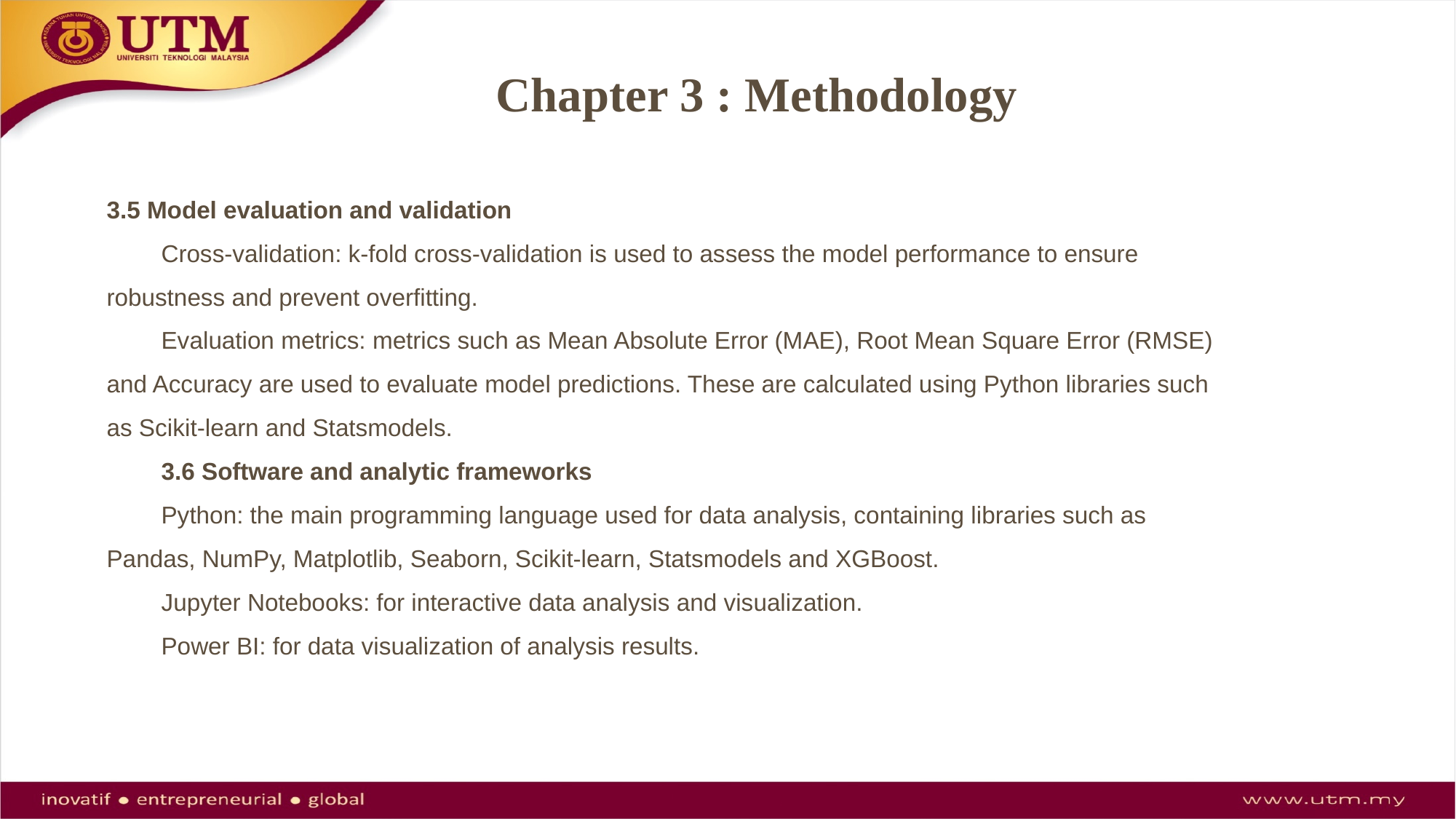

# Chapter 3 : Methodology
3.5 Model evaluation and validation
Cross-validation: k-fold cross-validation is used to assess the model performance to ensure robustness and prevent overfitting.
Evaluation metrics: metrics such as Mean Absolute Error (MAE), Root Mean Square Error (RMSE) and Accuracy are used to evaluate model predictions. These are calculated using Python libraries such as Scikit-learn and Statsmodels.
3.6 Software and analytic frameworks
Python: the main programming language used for data analysis, containing libraries such as Pandas, NumPy, Matplotlib, Seaborn, Scikit-learn, Statsmodels and XGBoost.
Jupyter Notebooks: for interactive data analysis and visualization.
Power BI: for data visualization of analysis results.